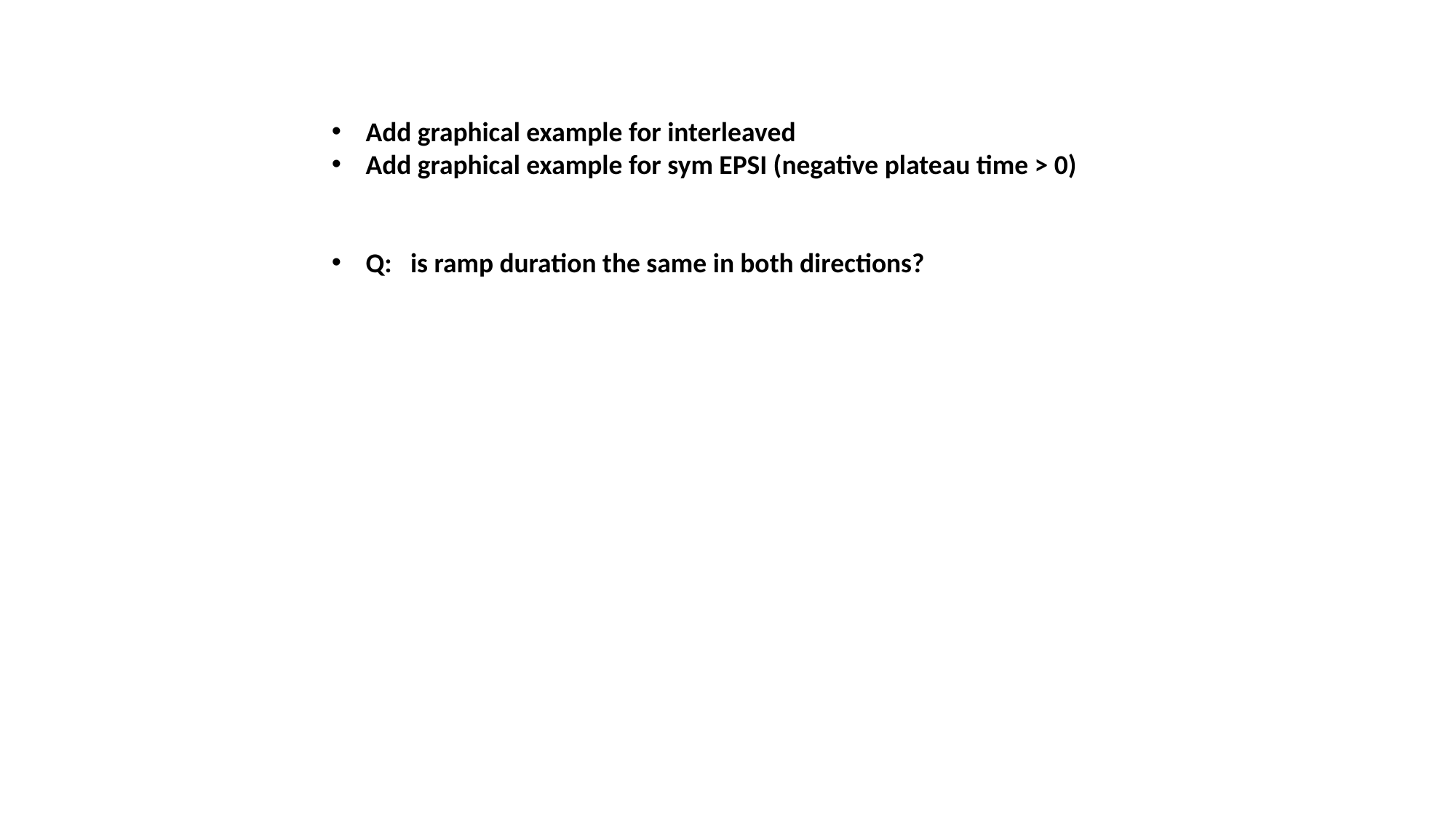

Add graphical example for interleaved
Add graphical example for sym EPSI (negative plateau time > 0)

Q:   is ramp duration the same in both directions?